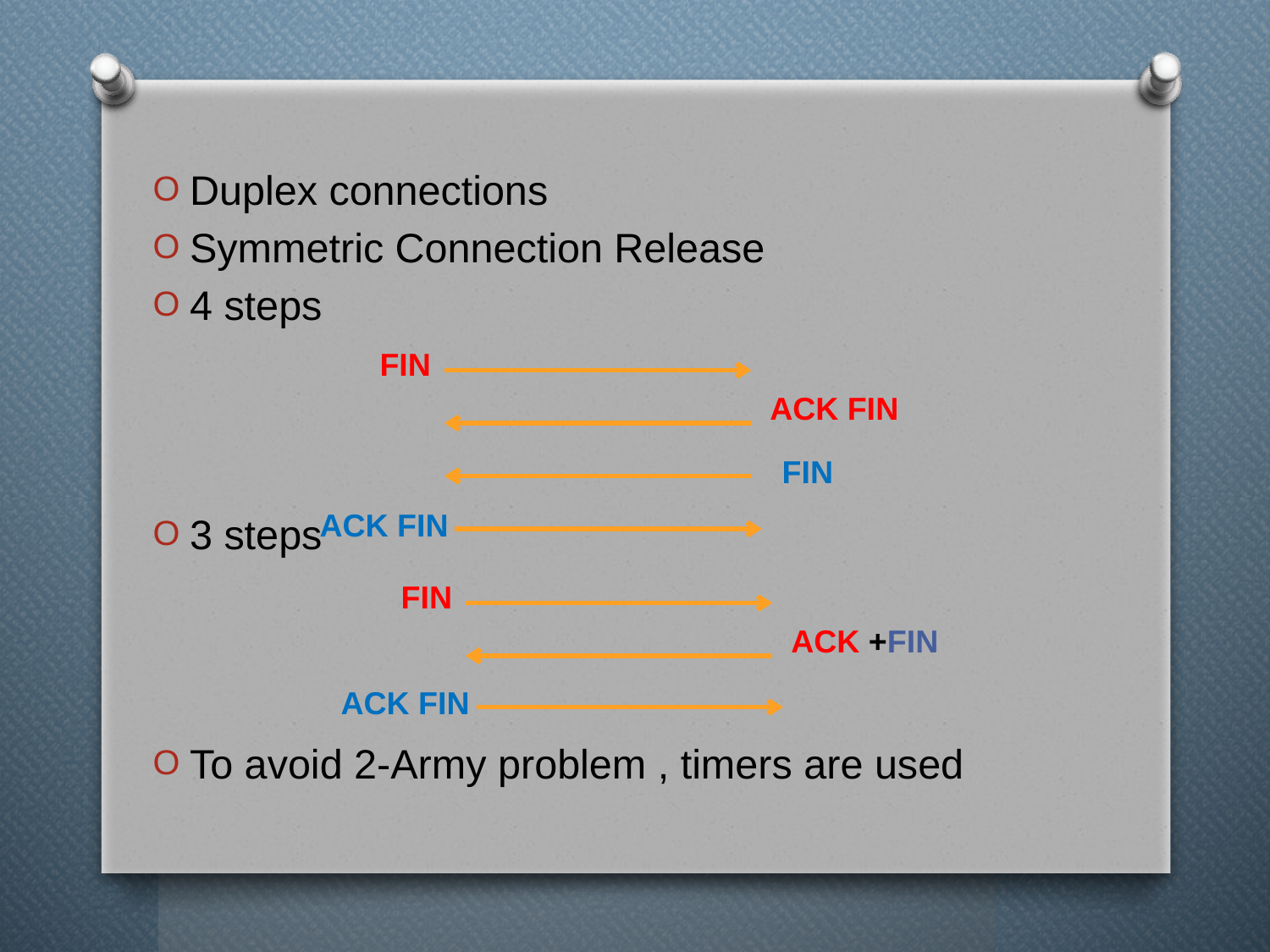

Duplex connections
Symmetric Connection Release
4 steps

3 steps

To avoid 2-Army problem , timers are used
FIN
ACK FIN
FIN
ACK FIN
FIN
ACK +FIN
ACK FIN